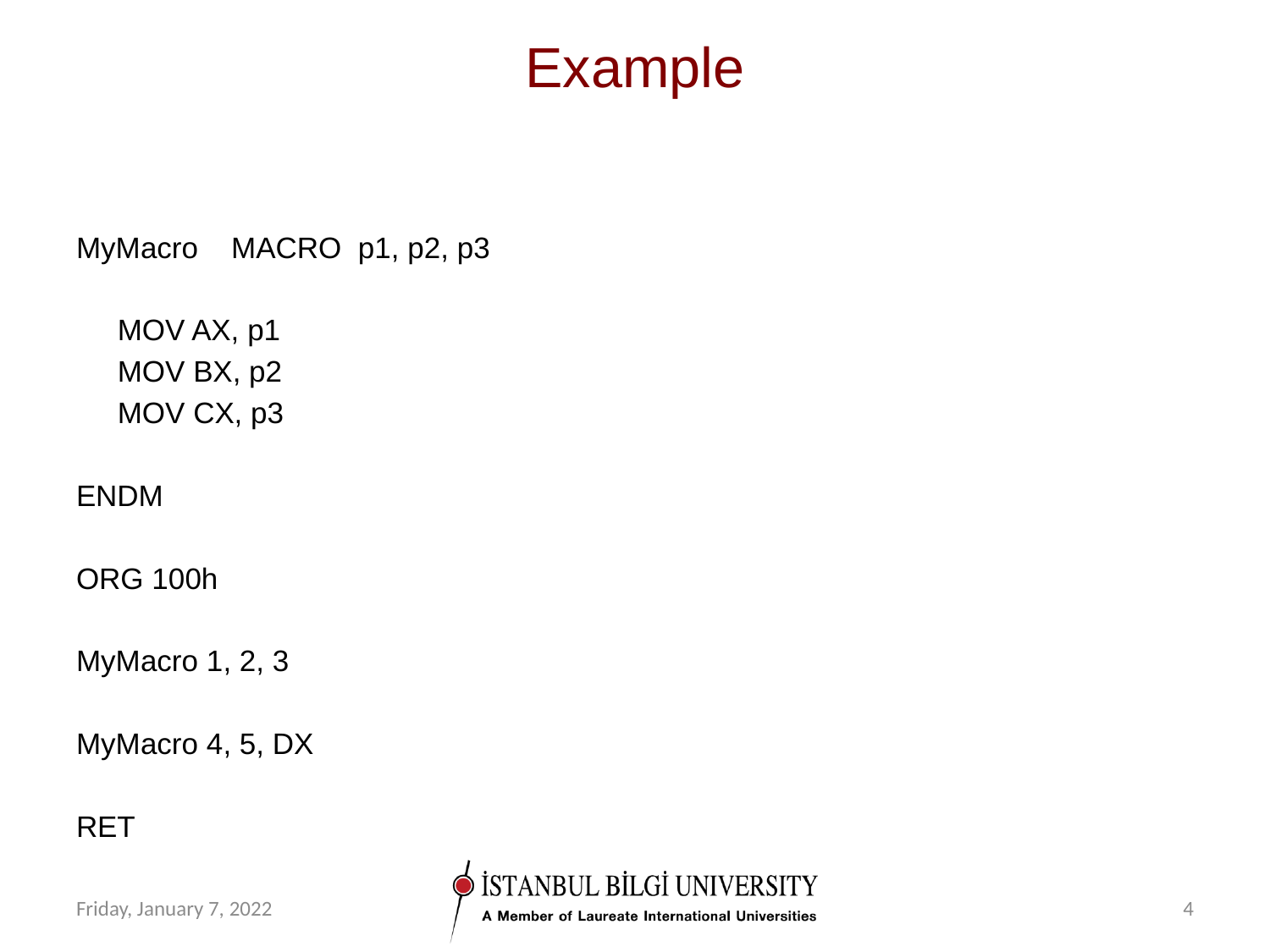

# Example
MyMacro    MACRO  p1, p2, p3

     MOV AX, p1
     MOV BX, p2
     MOV CX, p3

ENDM

ORG 100h

MyMacro 1, 2, 3

MyMacro 4, 5, DX

RET
Friday, January 7, 2022
4